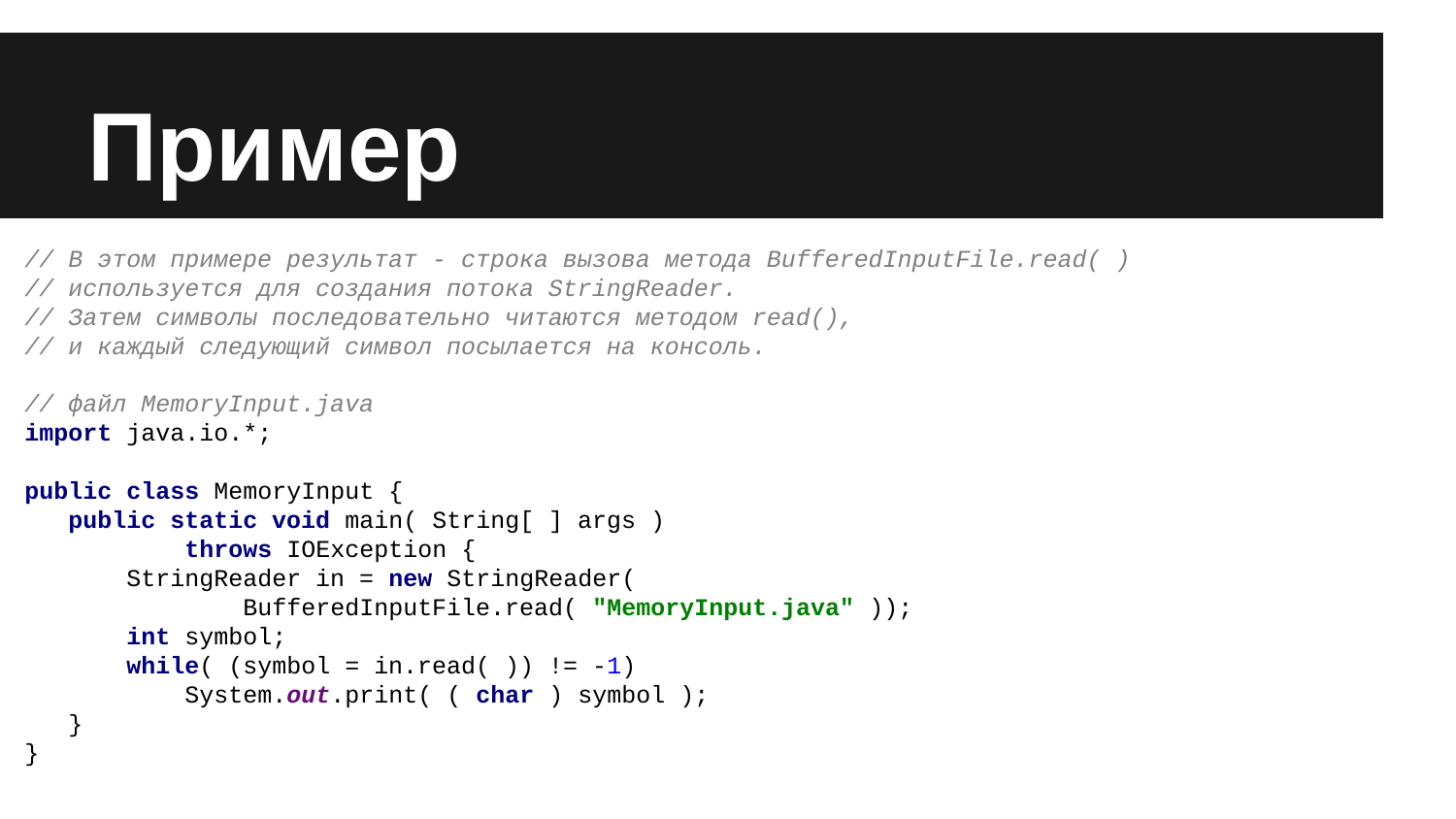

# Пример
// В этом примере результат - строка вызова метода BufferedInputFile.read( )
// используется для создания потока StringReader.
// Затем символы последовательно читаются методом read(),
// и каждый следующий символ посылается на консоль.

// файл MemoryInput.java
import java.io.*;

public class MemoryInput {
   public static void main( String[ ] args )
           throws IOException {
       StringReader in = new StringReader(
               BufferedInputFile.read( "MemoryInput.java" ));
       int symbol;
       while( (symbol = in.read( )) != -1)
           System.out.print( ( char ) symbol );
   }
}